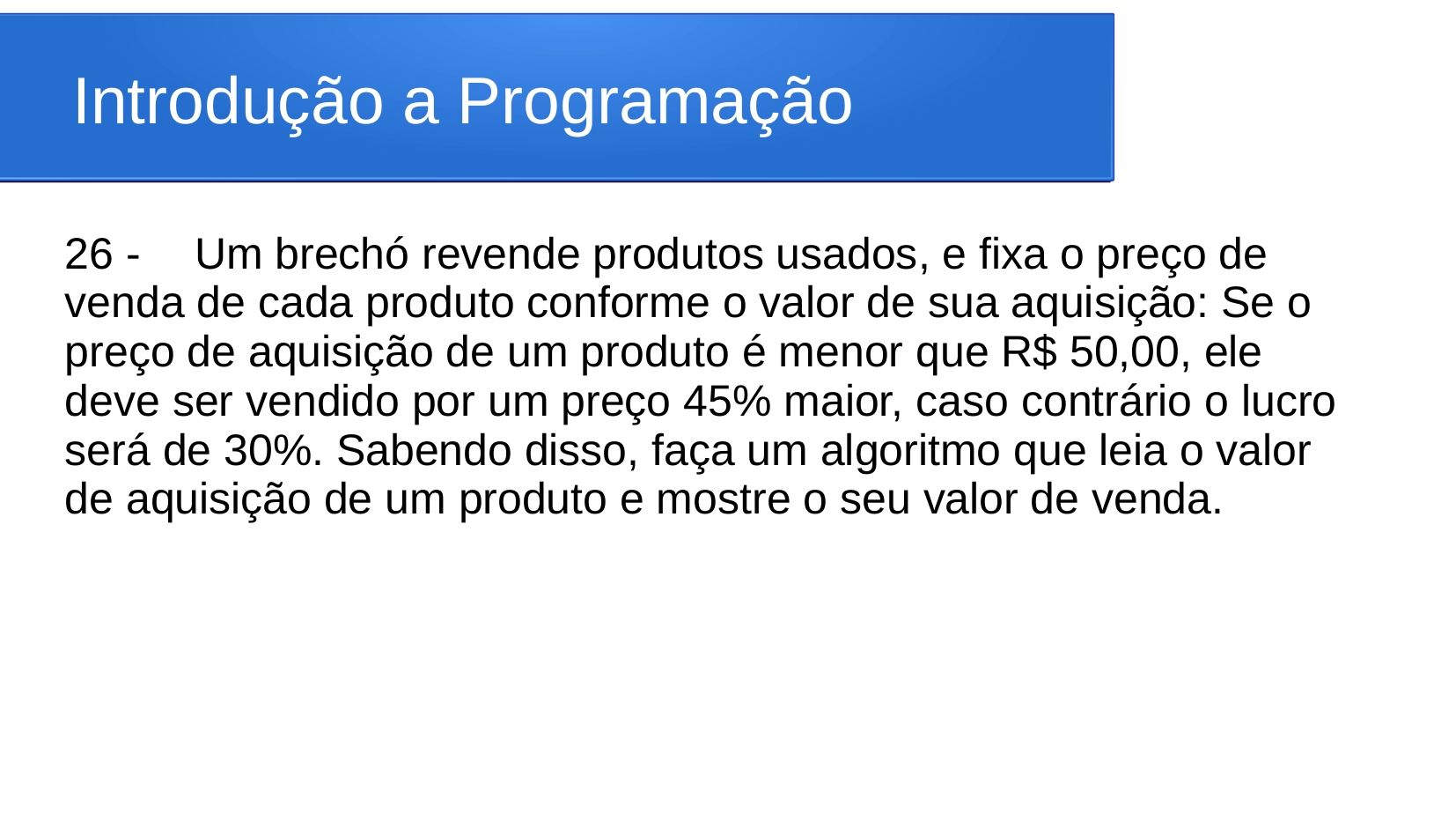

# Introdução a Programação
26 -	Um brechó revende produtos usados, e fixa o preço de venda de cada produto conforme o valor de sua aquisição: Se o preço de aquisição de um produto é menor que R$ 50,00, ele deve ser vendido por um preço 45% maior, caso contrário o lucro será de 30%. Sabendo disso, faça um algoritmo que leia o valor de aquisição de um produto e mostre o seu valor de venda.